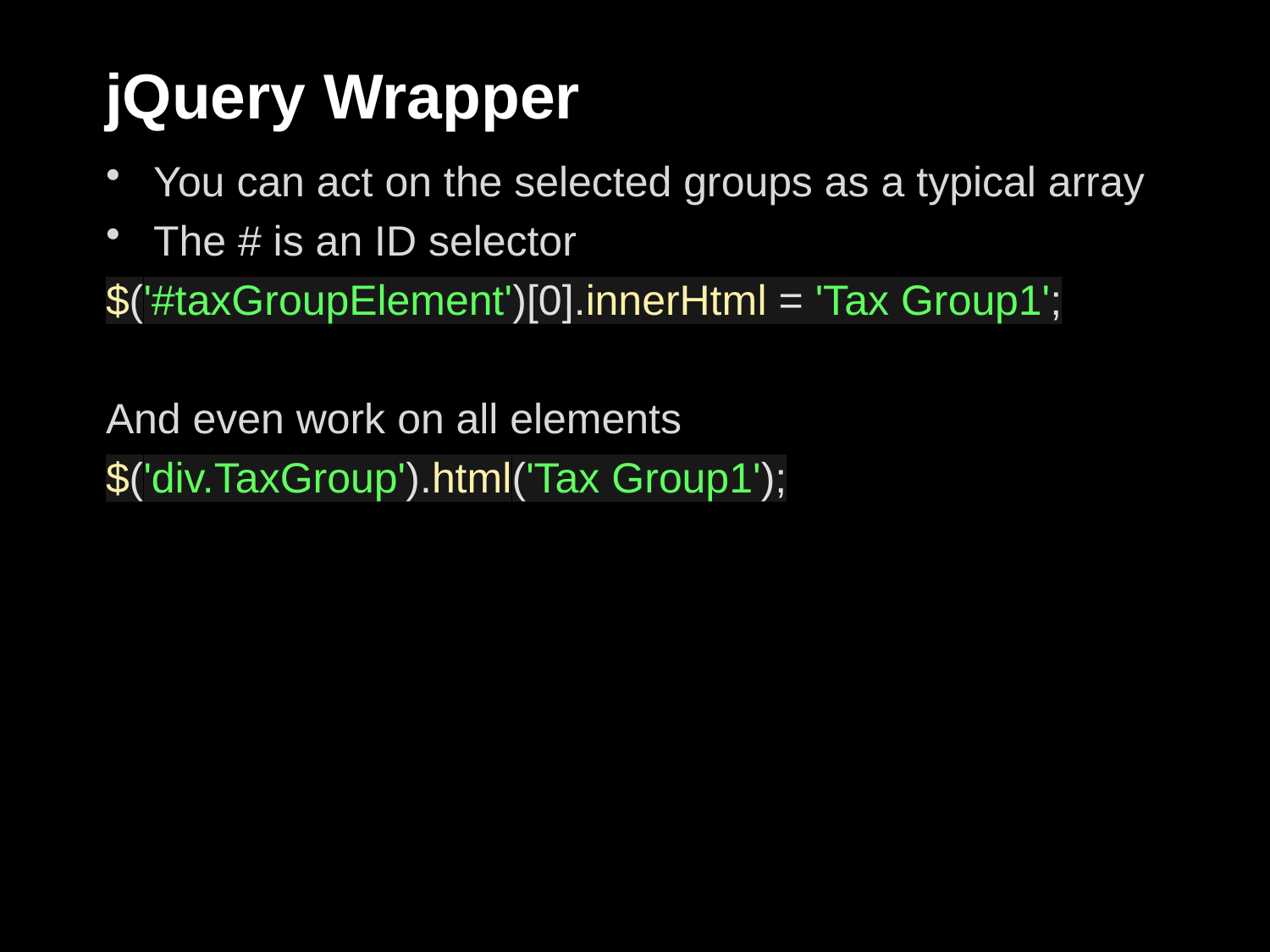

# jQuery Wrapper
You can act on the selected groups as a typical array
The # is an ID selector
$('#taxGroupElement')[0].innerHtml = 'Tax Group1';

And even work on all elements
$('div.TaxGroup').html('Tax Group1');